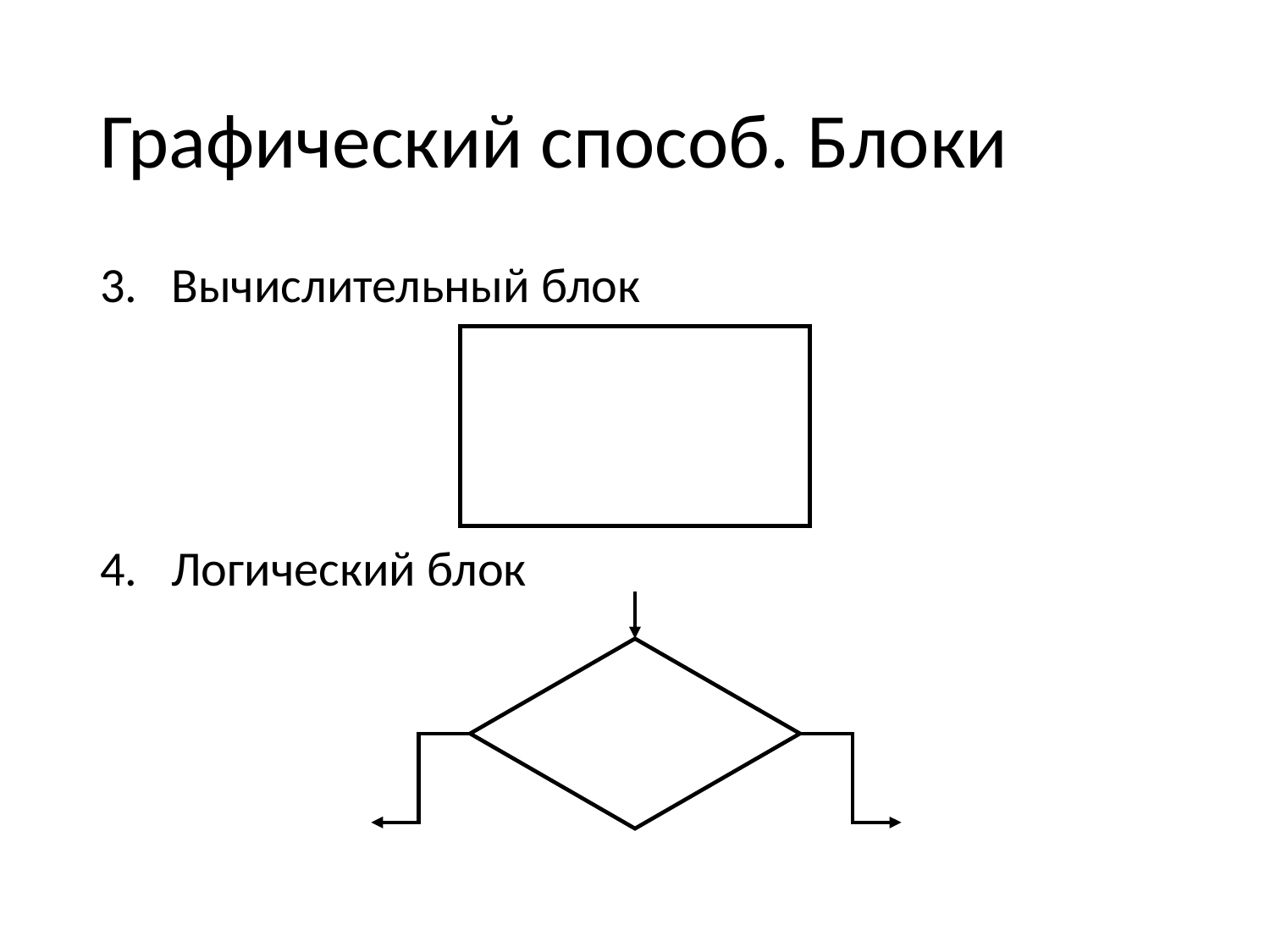

# Графический способ. Блоки
Вычислительный блок

Логический блок